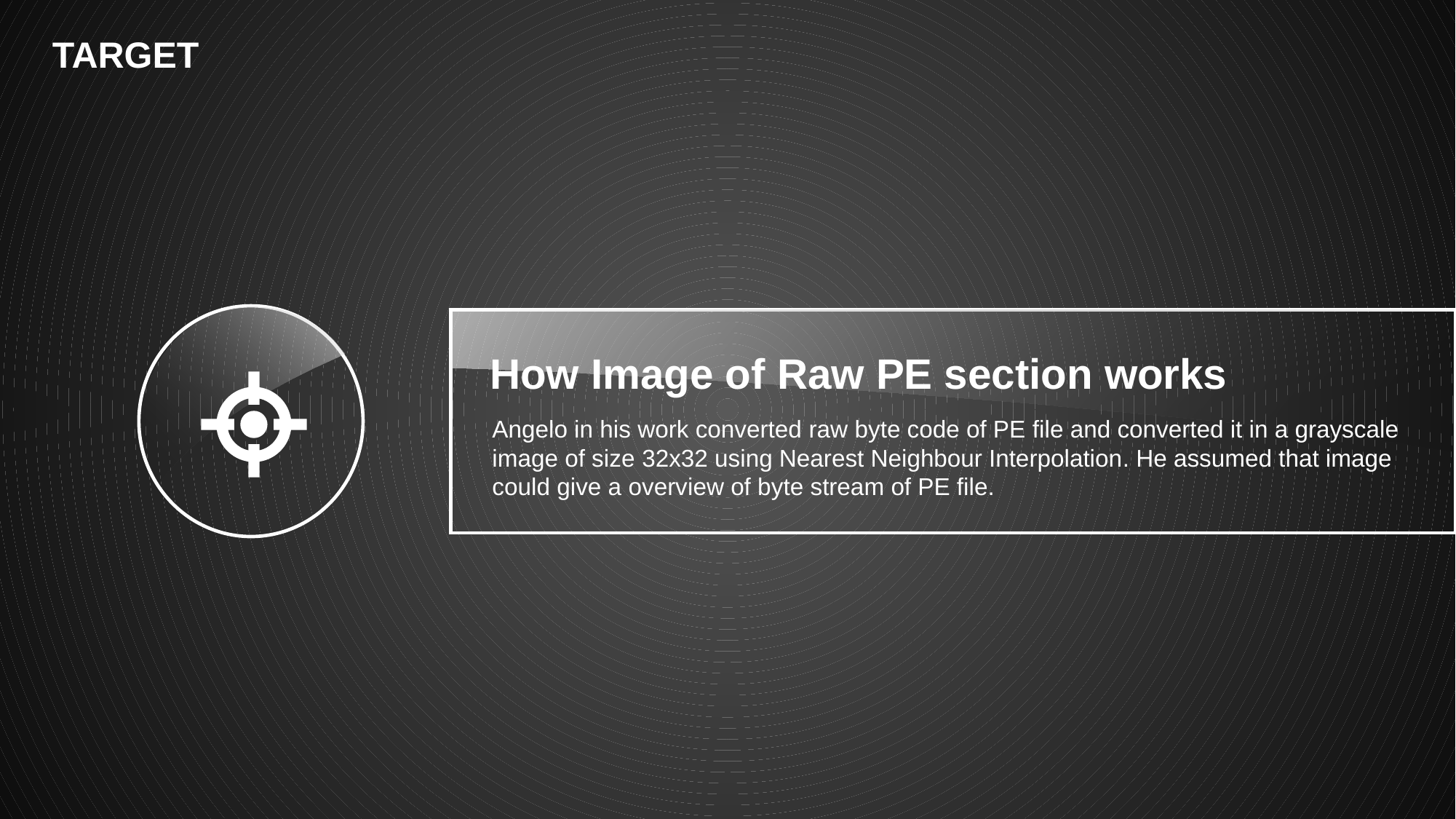

TARGET

How Image of Raw PE section works
Angelo in his work converted raw byte code of PE file and converted it in a grayscale image of size 32x32 using Nearest Neighbour Interpolation. He assumed that image could give a overview of byte stream of PE file.